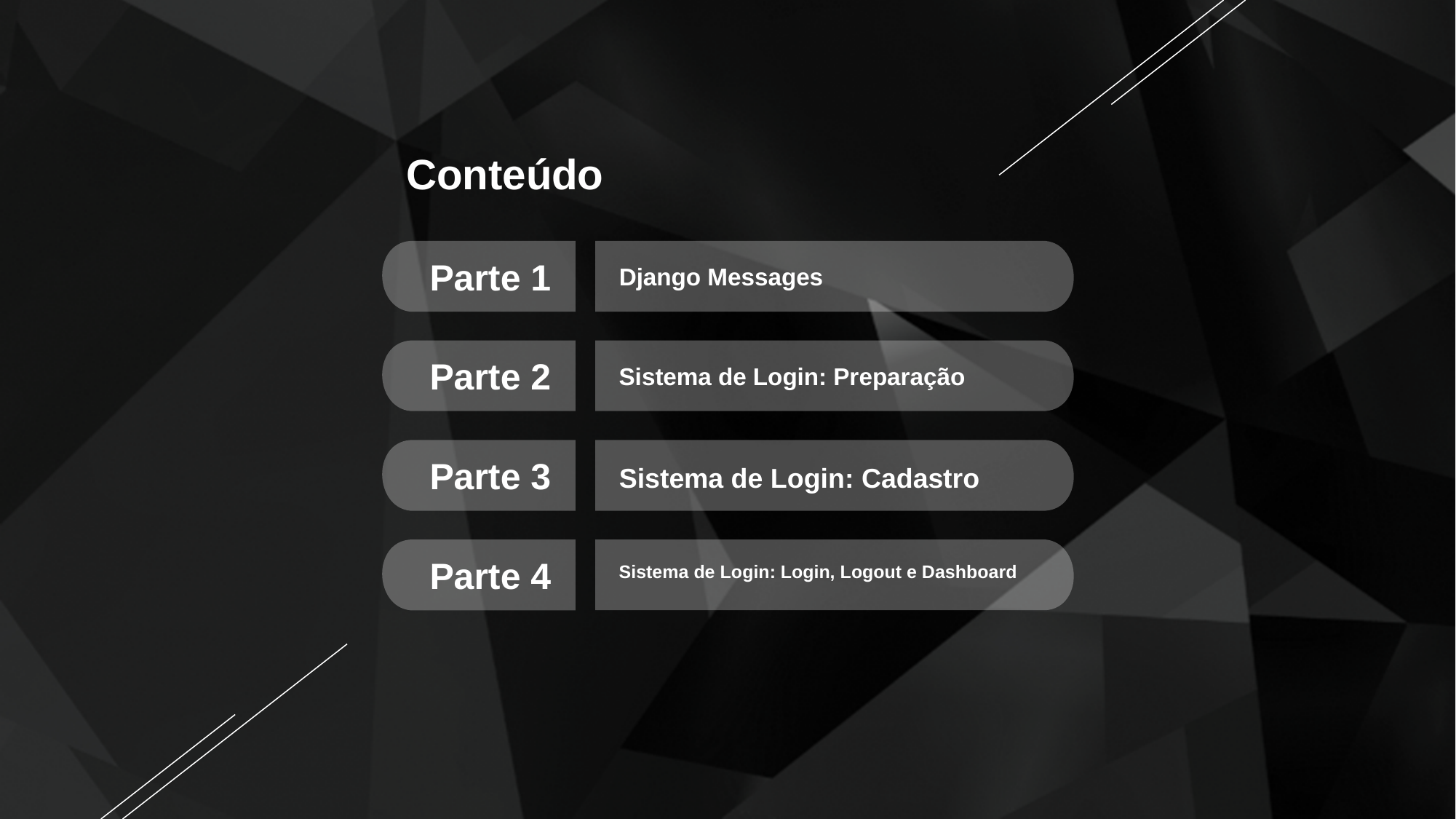

Conteúdo

Parte 1
Django Messages

Parte 2
Sistema de Login: Preparação

Parte 3
Sistema de Login: Cadastro

Parte 4
Sistema de Login: Login, Logout e Dashboard